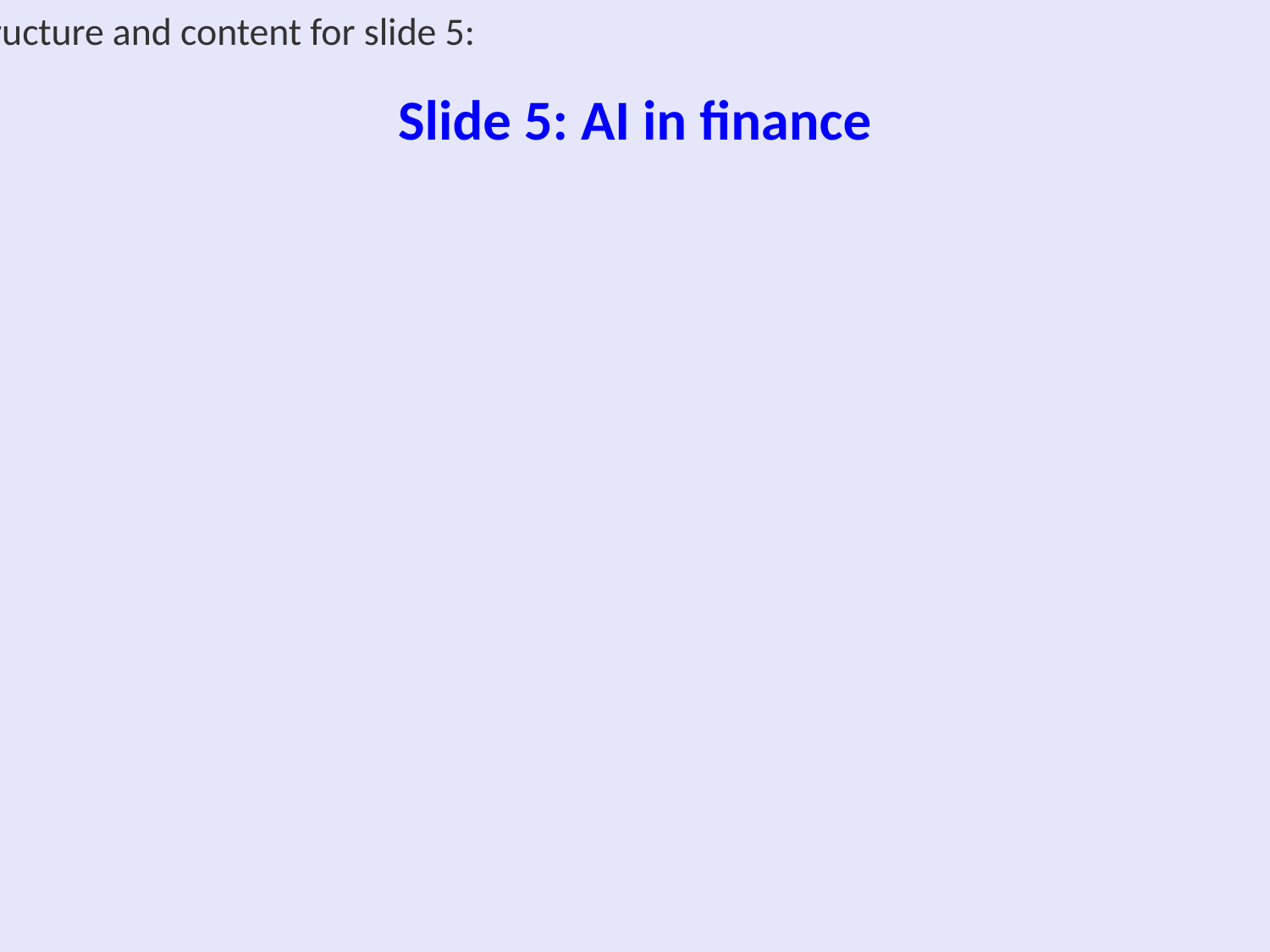

Creating slide content on AI in finance requires identifying key insights and trends that would be of interest to your audience. Here's a suggested structure and content for slide 5:

---

**Slide 5: AI Applications in Financial Services**

**1. Algorithmic Trading**
- AI algorithms analyze market data to execute trades at optimal times, enhancing speed and efficiency beyond human capabilities.
- Benefits include reduced transaction costs, improved trading accuracy, and the ability to process vast datasets.

**2. Risk Management**
- Machine learning models predict and assess risks by analyzing historical data and identifying patterns.
- Helps in credit scoring, fraud detection, and regulatory compliance by providing more accurate risk assessments.

**3. Personalized Banking**
- AI-driven chatbots and recommendation systems cater to individual customer needs, enhancing user experience.
- Facilitates personalized financial advice and portfolio management based on customer data analysis.

**4. Fraud Detection and Prevention**
- AI systems monitor transaction behavior in real-time to identify suspicious activities.
- Machine learning techniques continuously improve detection accuracy by learning from new fraud patterns.

**5. Credit Decision-Making**
- AI evaluates creditworthiness using non-traditional data points, expanding access to loans for underbanked populations.
- Automates and streamlines loan application and approval processes.

**6. Portfolio Management**
- Robo-advisors use AI to offer automated, algorithm-driven financial planning services with little human intervention.
- Provides cost-effective wealth management solutions accessible to a broader audience.

---

This content can be visually enhanced with relevant charts or infographics, showcasing the impact and advantages of AI across these areas. Customize the slide to fit your audience's needs and the overall flow of your presentation, ensuring it complements the surrounding slides on AI in finance.
# Slide 5: AI in finance